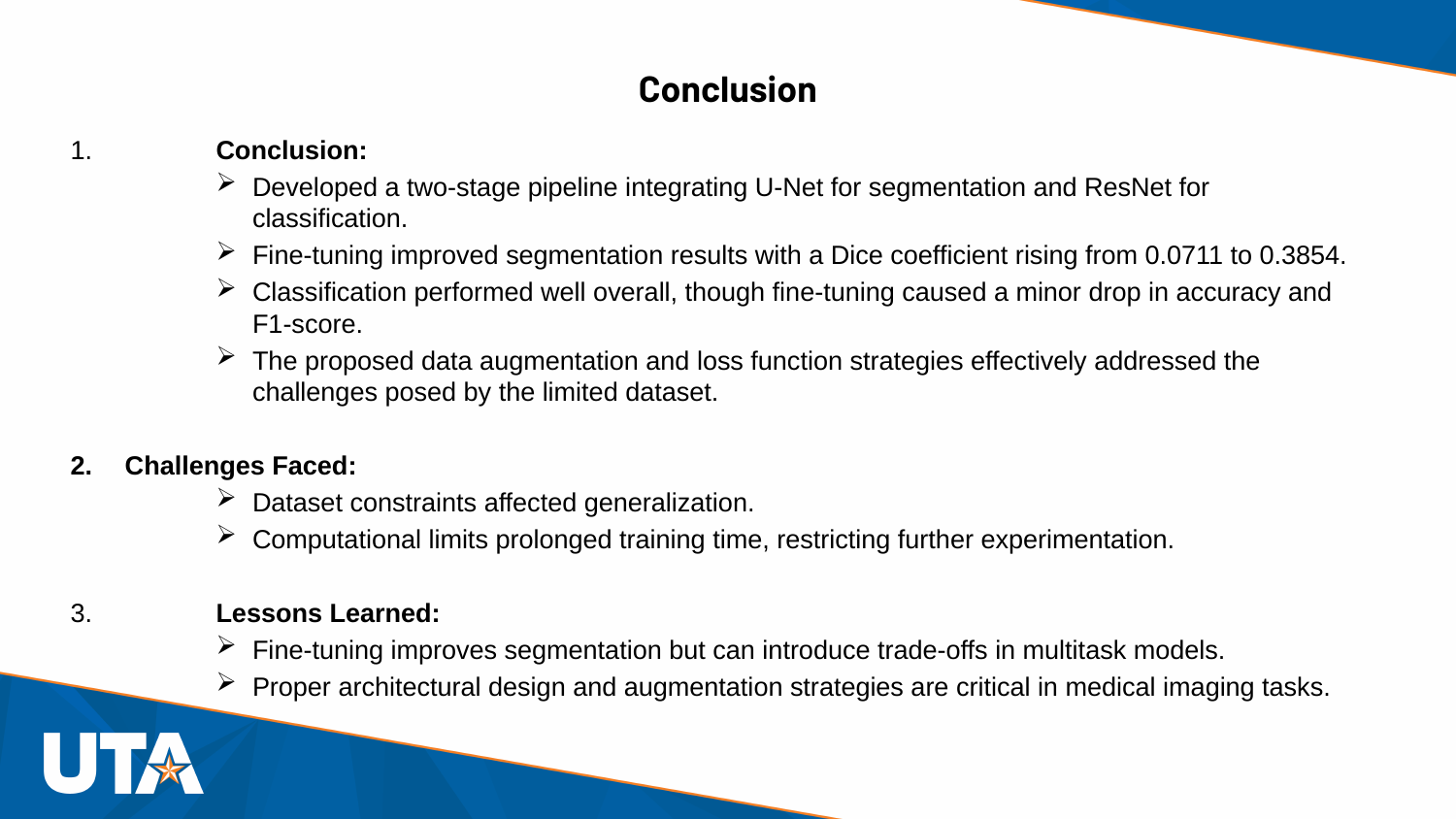

# Conclusion
1.	Conclusion:
Developed a two-stage pipeline integrating U-Net for segmentation and ResNet for classification.
Fine-tuning improved segmentation results with a Dice coefficient rising from 0.0711 to 0.3854.
Classification performed well overall, though fine-tuning caused a minor drop in accuracy and F1-score.
The proposed data augmentation and loss function strategies effectively addressed the challenges posed by the limited dataset.

Challenges Faced:
Dataset constraints affected generalization.
Computational limits prolonged training time, restricting further experimentation.

3.	Lessons Learned:
Fine-tuning improves segmentation but can introduce trade-offs in multitask models.
Proper architectural design and augmentation strategies are critical in medical imaging tasks.